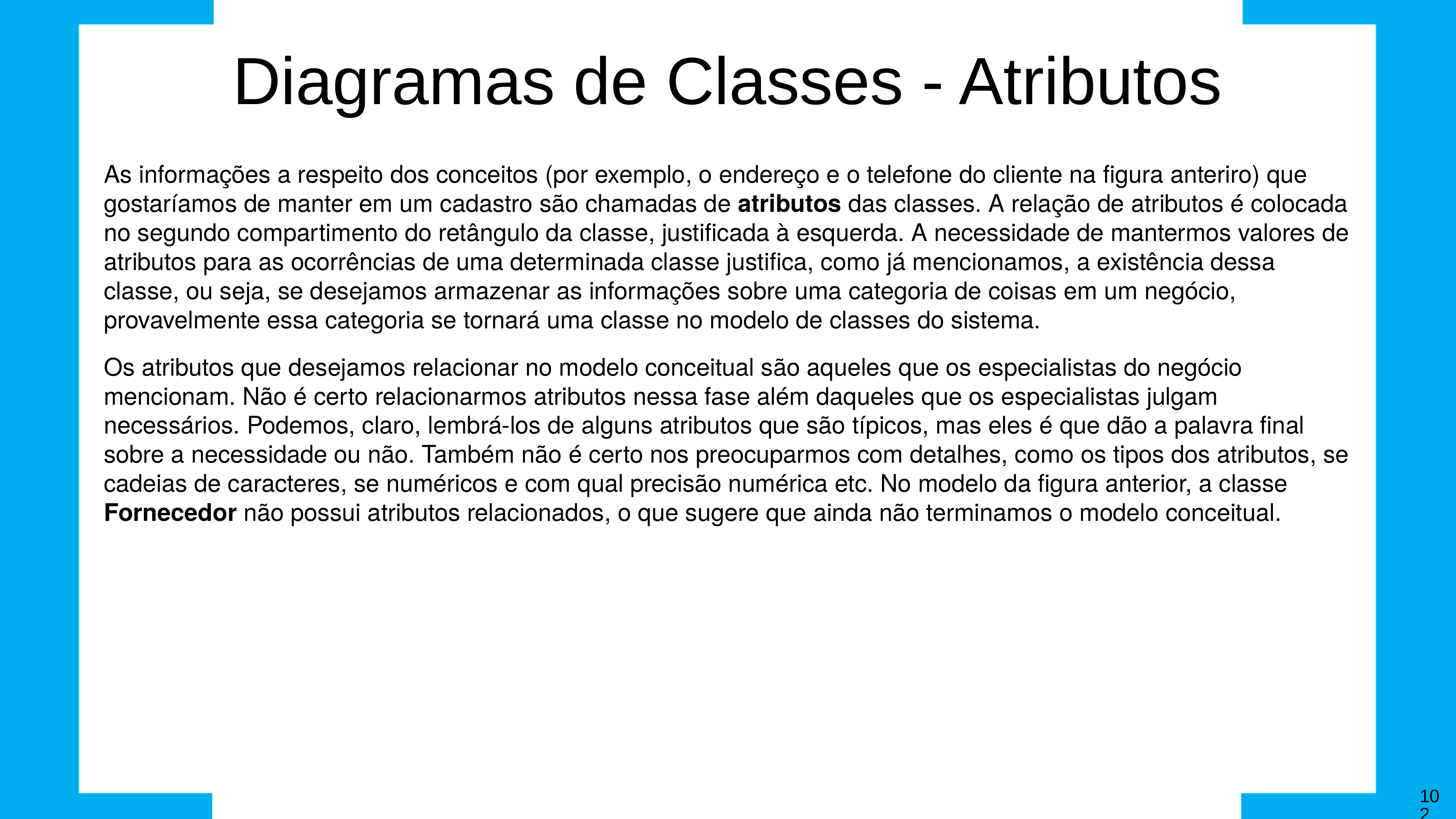

# Diagramas de Classes - Atributos
As informações a respeito dos conceitos (por exemplo, o endereço e o telefone do cliente na figura anteriro) que gostaríamos de manter em um cadastro são chamadas de atributos das classes. A relação de atributos é colocada no segundo compartimento do retângulo da classe, justificada à esquerda. A necessidade de mantermos valores de atributos para as ocorrências de uma determinada classe justifica, como já mencionamos, a existência dessa classe, ou seja, se desejamos armazenar as informações sobre uma categoria de coisas em um negócio, provavelmente essa categoria se tornará uma classe no modelo de classes do sistema.
Os atributos que desejamos relacionar no modelo conceitual são aqueles que os especialistas do negócio mencionam. Não é certo relacionarmos atributos nessa fase além daqueles que os especialistas julgam necessários. Podemos, claro, lembrá-los de alguns atributos que são típicos, mas eles é que dão a palavra final sobre a necessidade ou não. Também não é certo nos preocuparmos com detalhes, como os tipos dos atributos, se cadeias de caracteres, se numéricos e com qual precisão numérica etc. No modelo da figura anterior, a classe Fornecedor não possui atributos relacionados, o que sugere que ainda não terminamos o modelo conceitual.

102